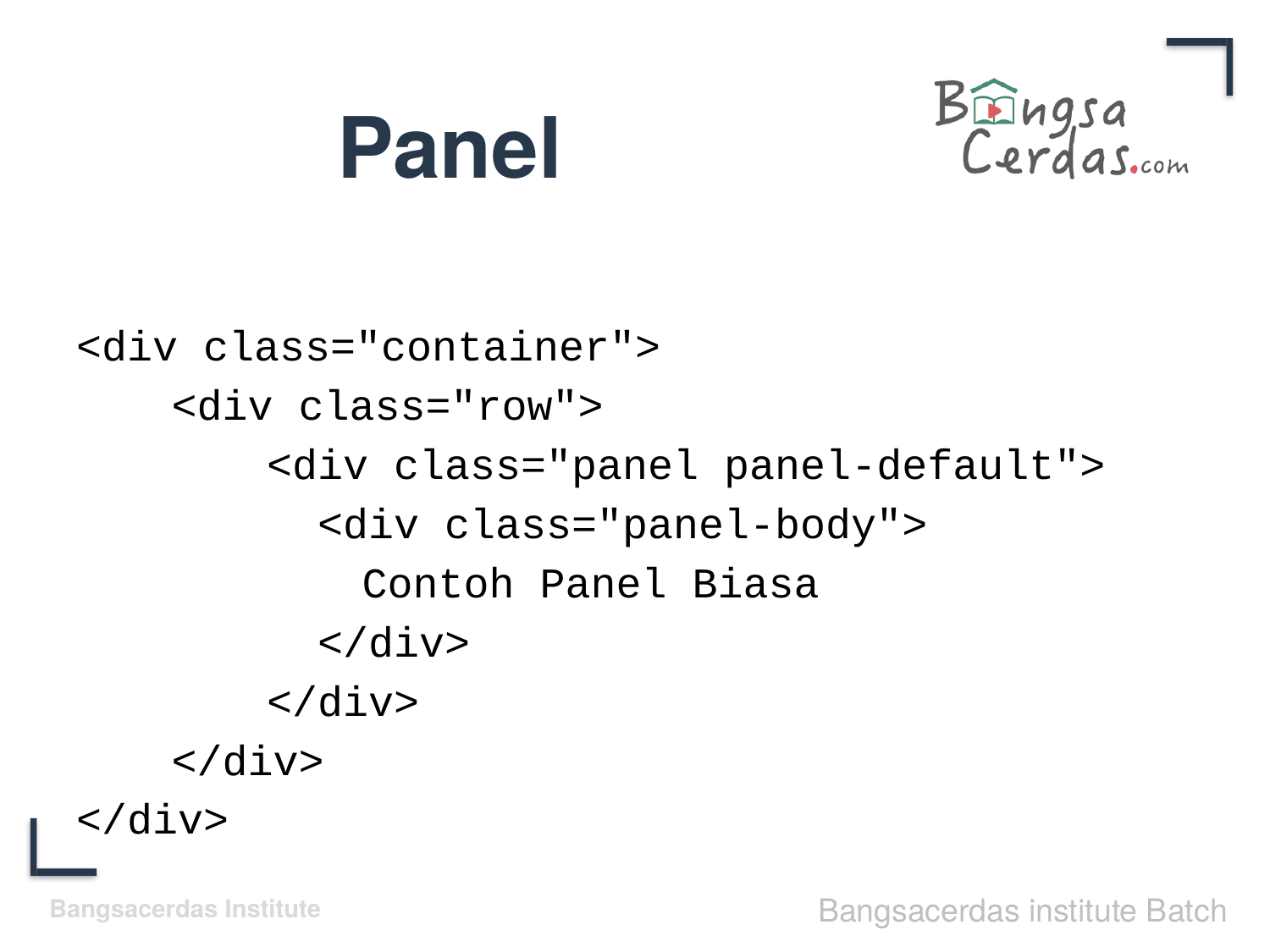

# Panel
<div class="container">
	<div class="row">
		<div class="panel panel-default">
		  <div class="panel-body">
			Contoh Panel Biasa
		  </div>
		</div>
	</div>
</div>